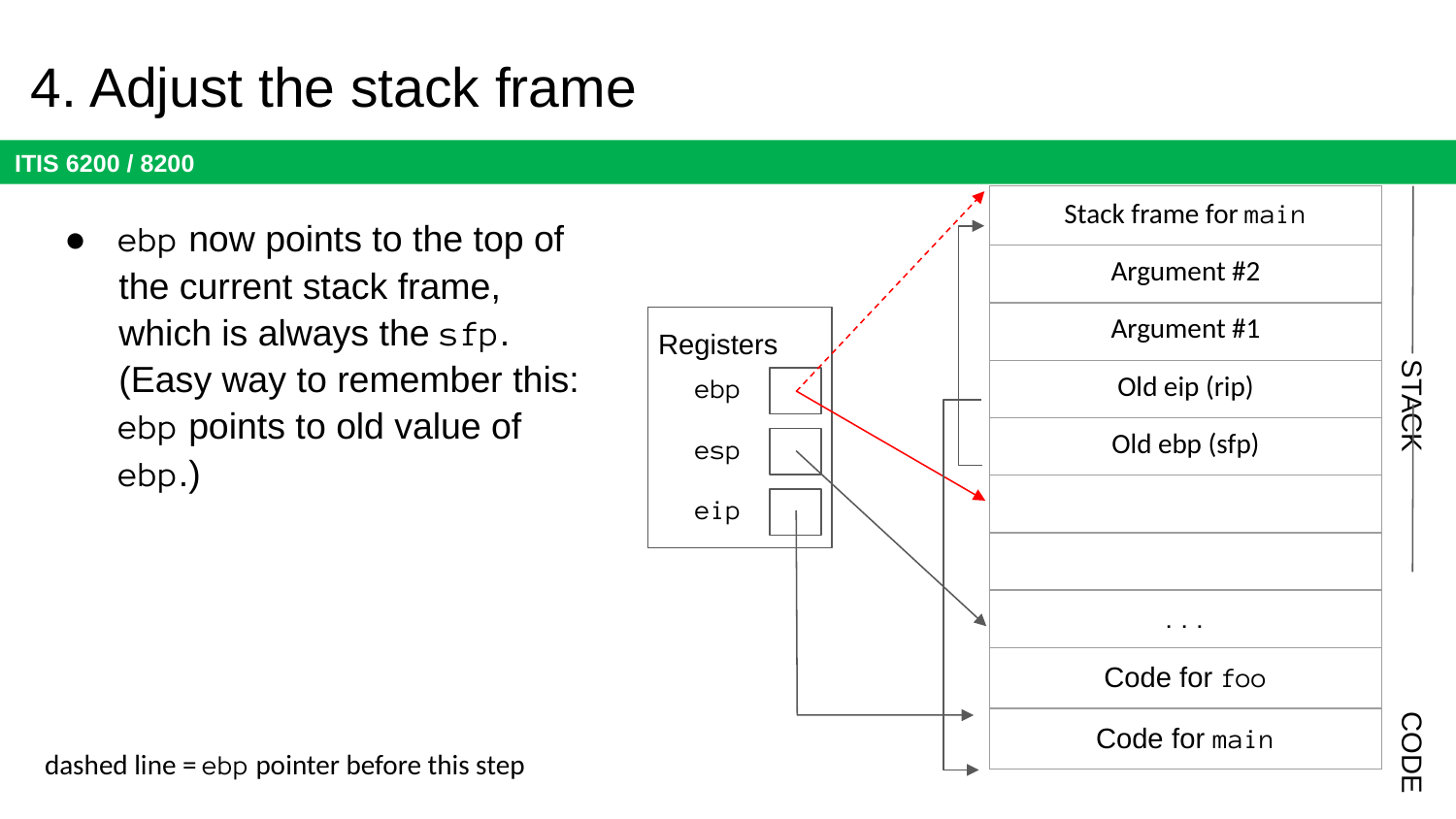

# 4. Adjust the stack frame
| Stack frame for main |
| --- |
| Argument #2 |
| Argument #1 |
| Old eip (rip) |
| Old ebp (sfp) |
|  |
|  |
| ... |
| Code for foo |
| Code for main |
ebp now points to the top of the current stack frame, which is always the sfp. (Easy way to remember this: ebp points to old value of ebp.)

Registers
ebp

STACK

esp

eip

CODE
dashed line = ebp pointer before this step